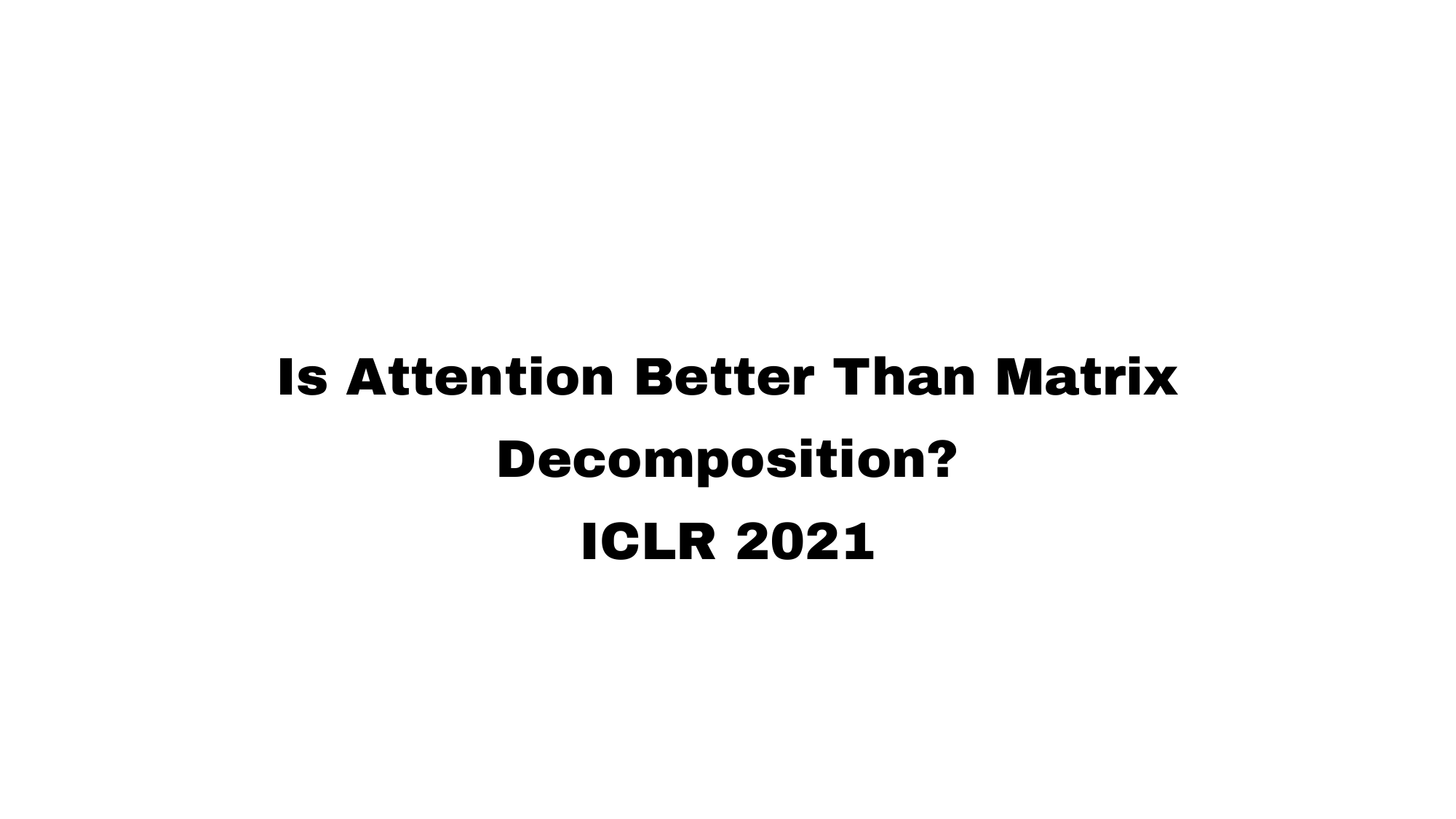

# Is Attention Better Than Matrix Decomposition? ICLR 2021